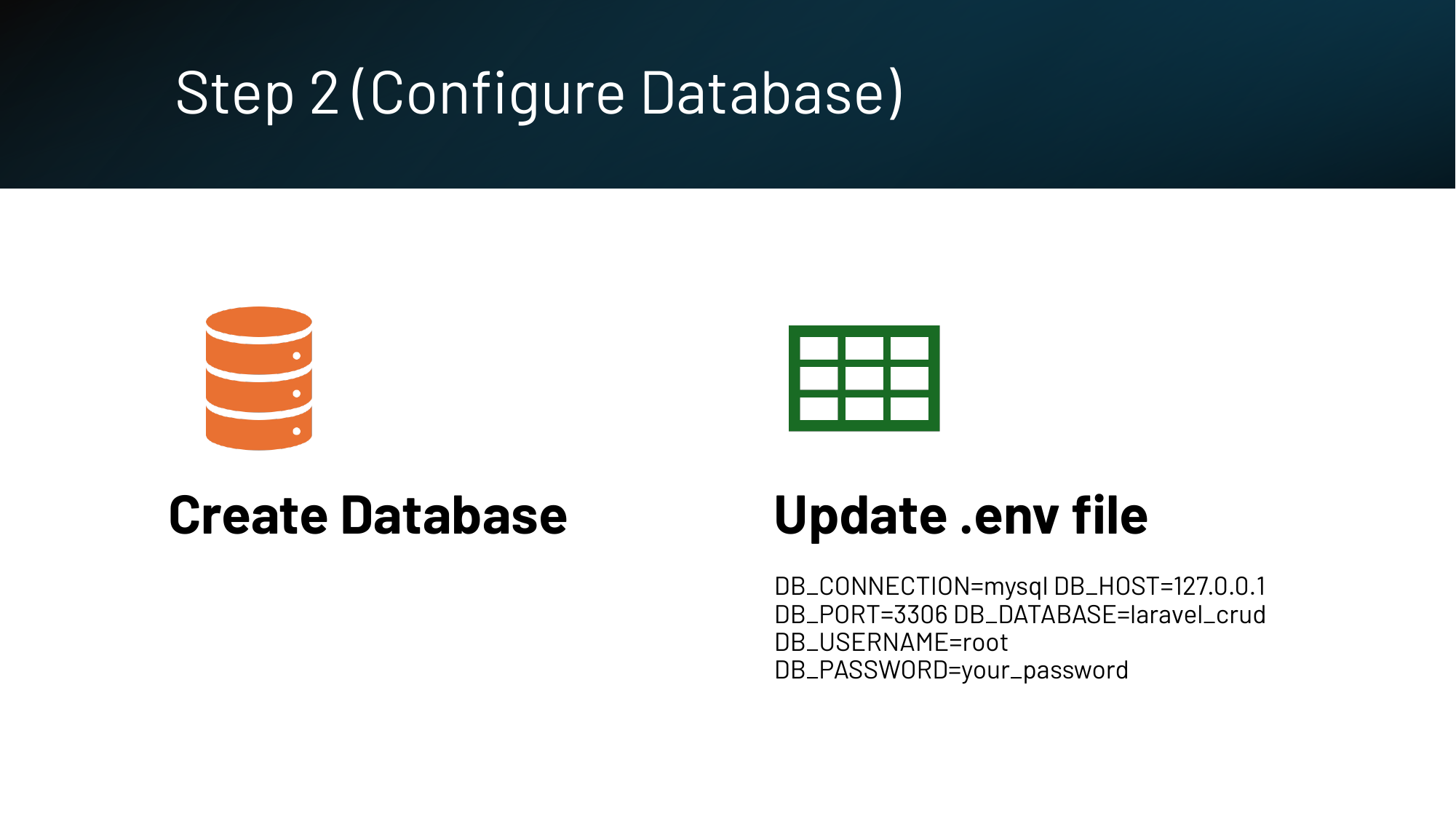

# Step 2 (Configure Database)
Create Database
Update .env file
DB_CONNECTION=mysql DB_HOST=127.0.0.1 DB_PORT=3306 DB_DATABASE=laravel_crud DB_USERNAME=root DB_PASSWORD=your_password